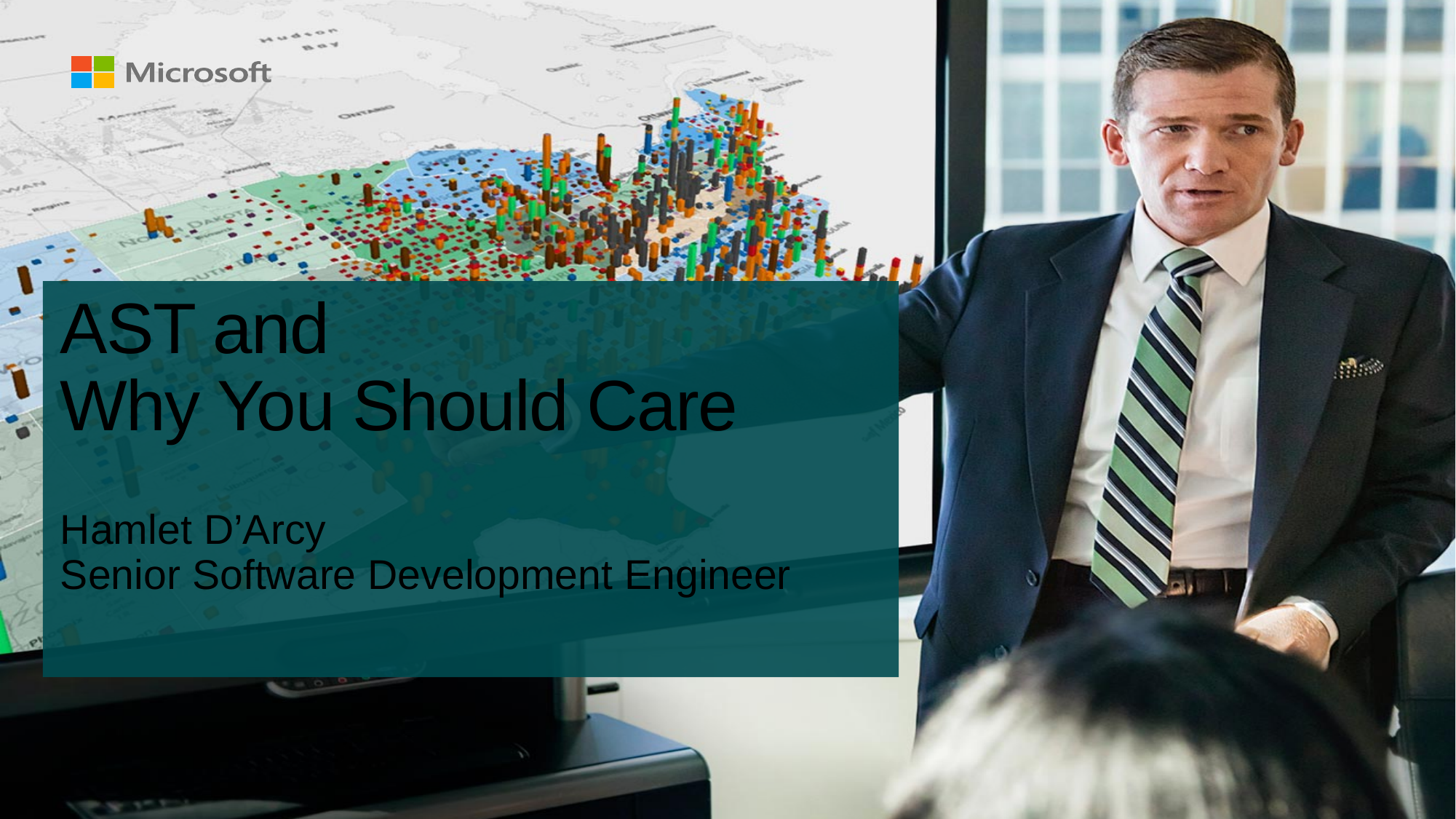

# AST and Why You Should Care
Hamlet D’Arcy
Senior Software Development Engineer